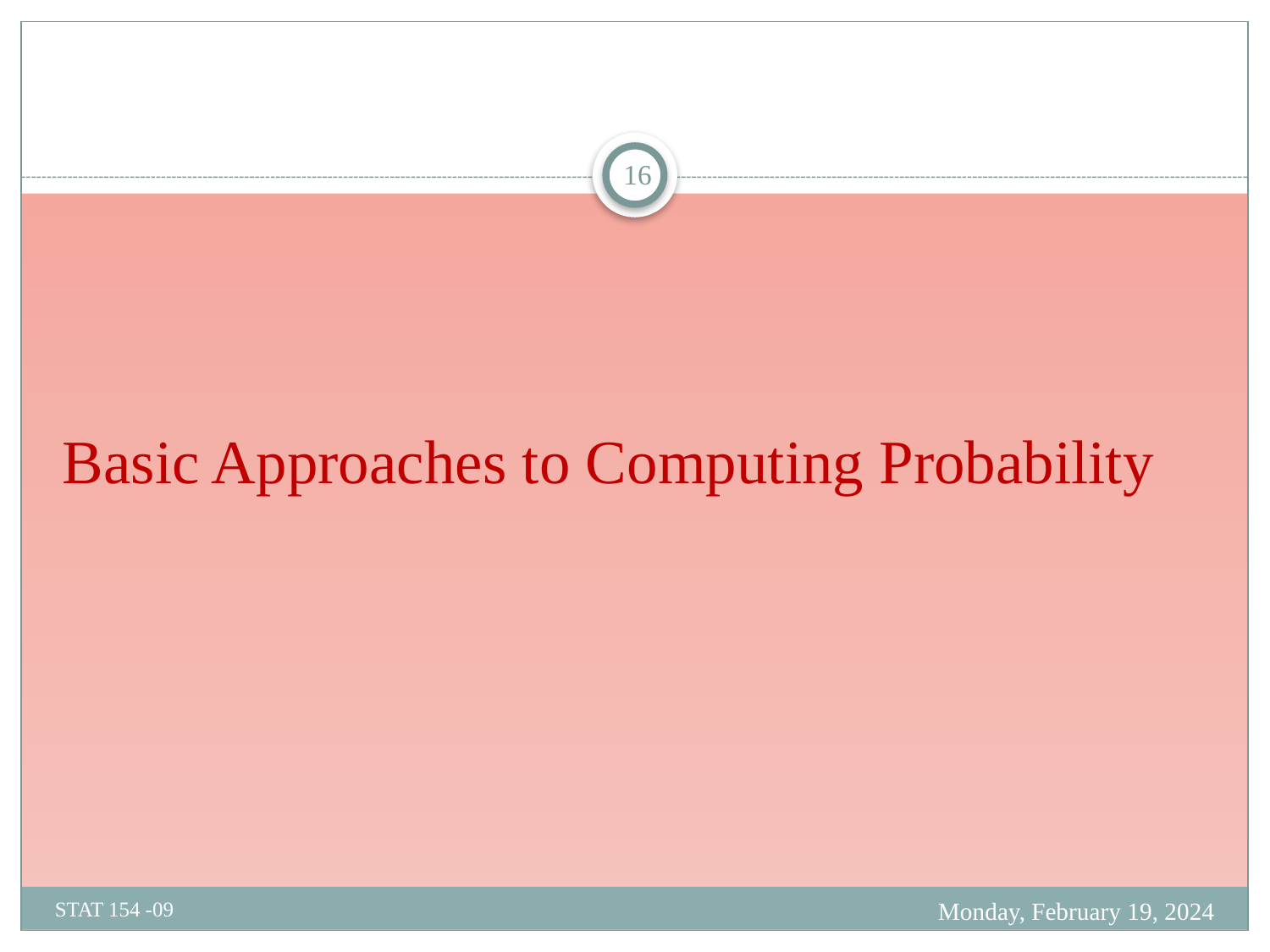

16
# Basic Approaches to Computing Probability
Monday, February 19, 2024
STAT 154 -09